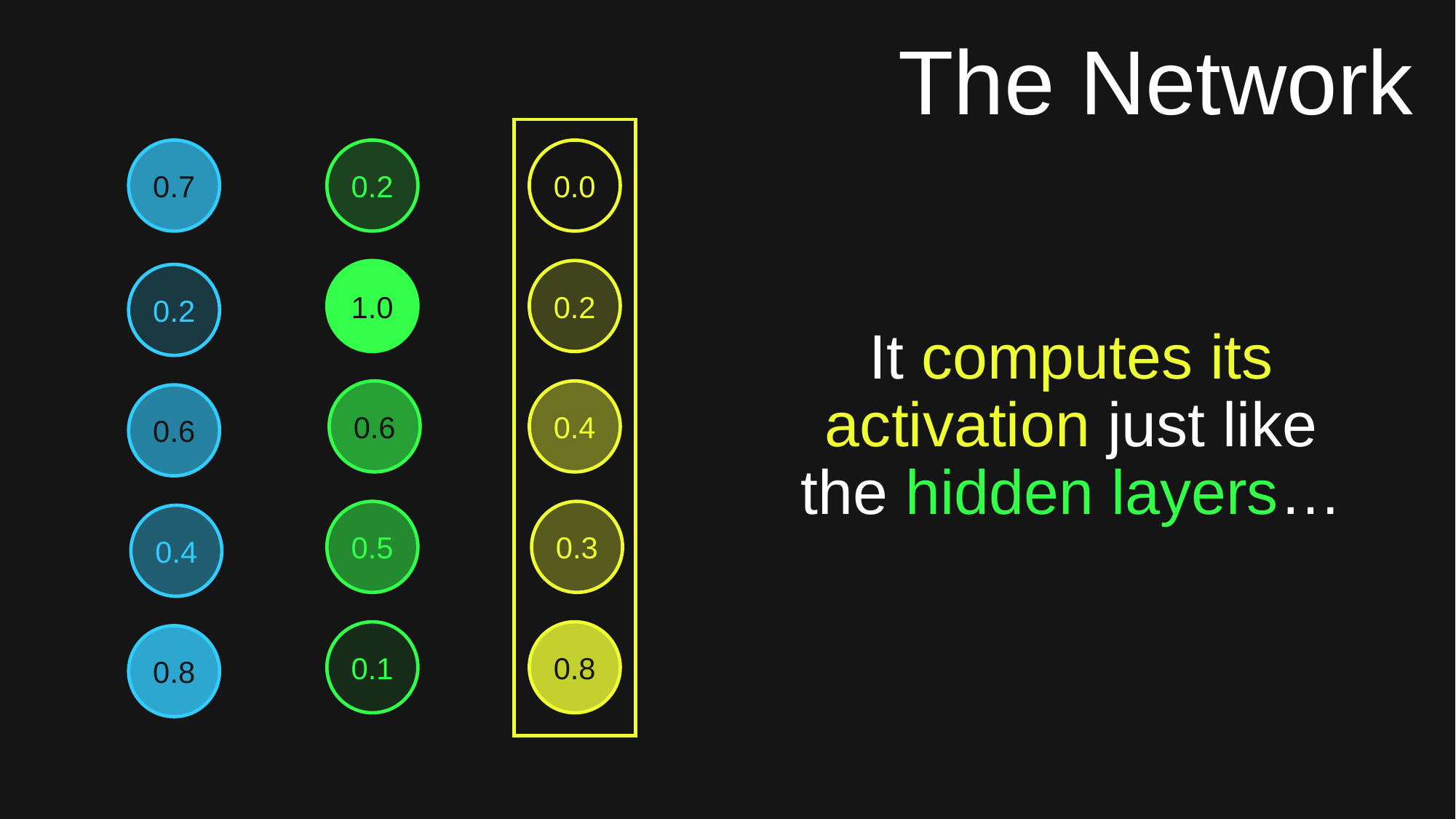

# The Network

0.7
0.2
0.0
1.0
0.2
0.2
It computes its activation just like the hidden layers…
0.6
0.4
0.6
0.5
0.3
0.4
0.1
0.8
0.8